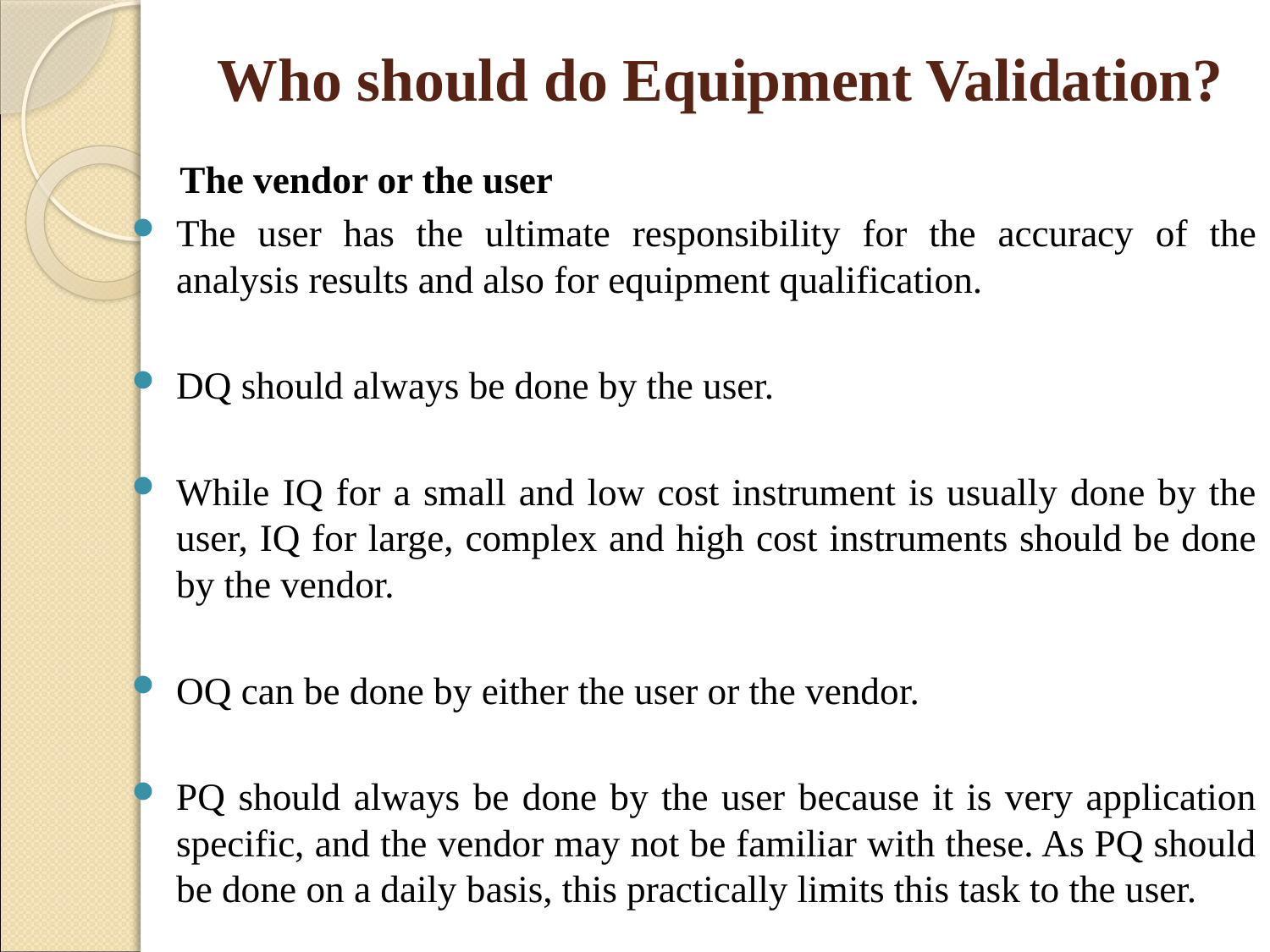

# Who should do Equipment Validation?
    The vendor or the user
The user has the ultimate responsibility for the accuracy of the analysis results and also for equipment qualification.

DQ should always be done by the user.

While IQ for a small and low cost instrument is usually done by the user, IQ for large, complex and high cost instruments should be done by the vendor.

OQ can be done by either the user or the vendor.

PQ should always be done by the user because it is very application specific, and the vendor may not be familiar with these. As PQ should be done on a daily basis, this practically limits this task to the user.